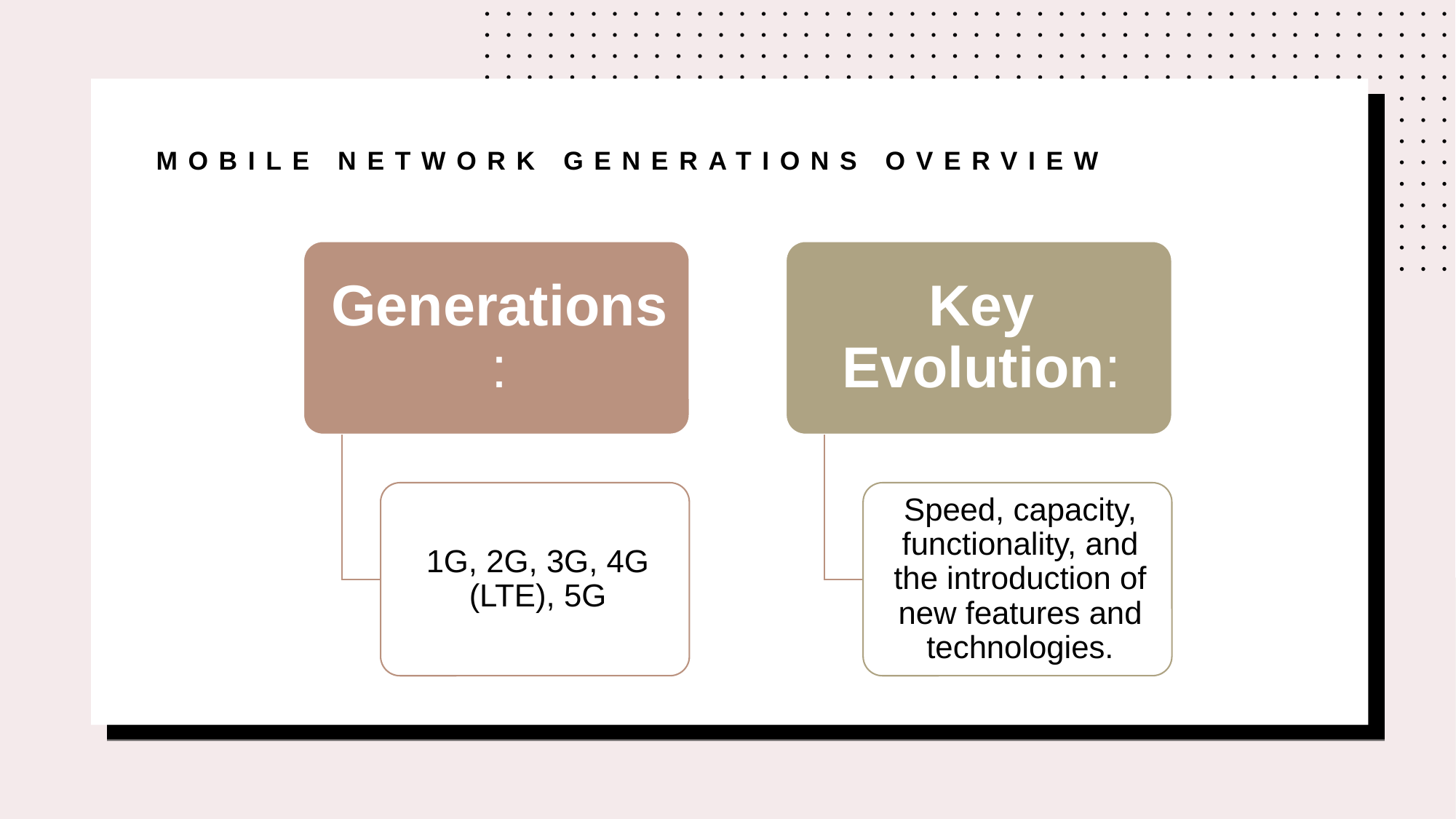

# Mobile Network Generations Overview
Generations:
1G, 2G, 3G, 4G (LTE), 5G
Key Evolution:
Speed, capacity, functionality, and the introduction of new features and technologies.